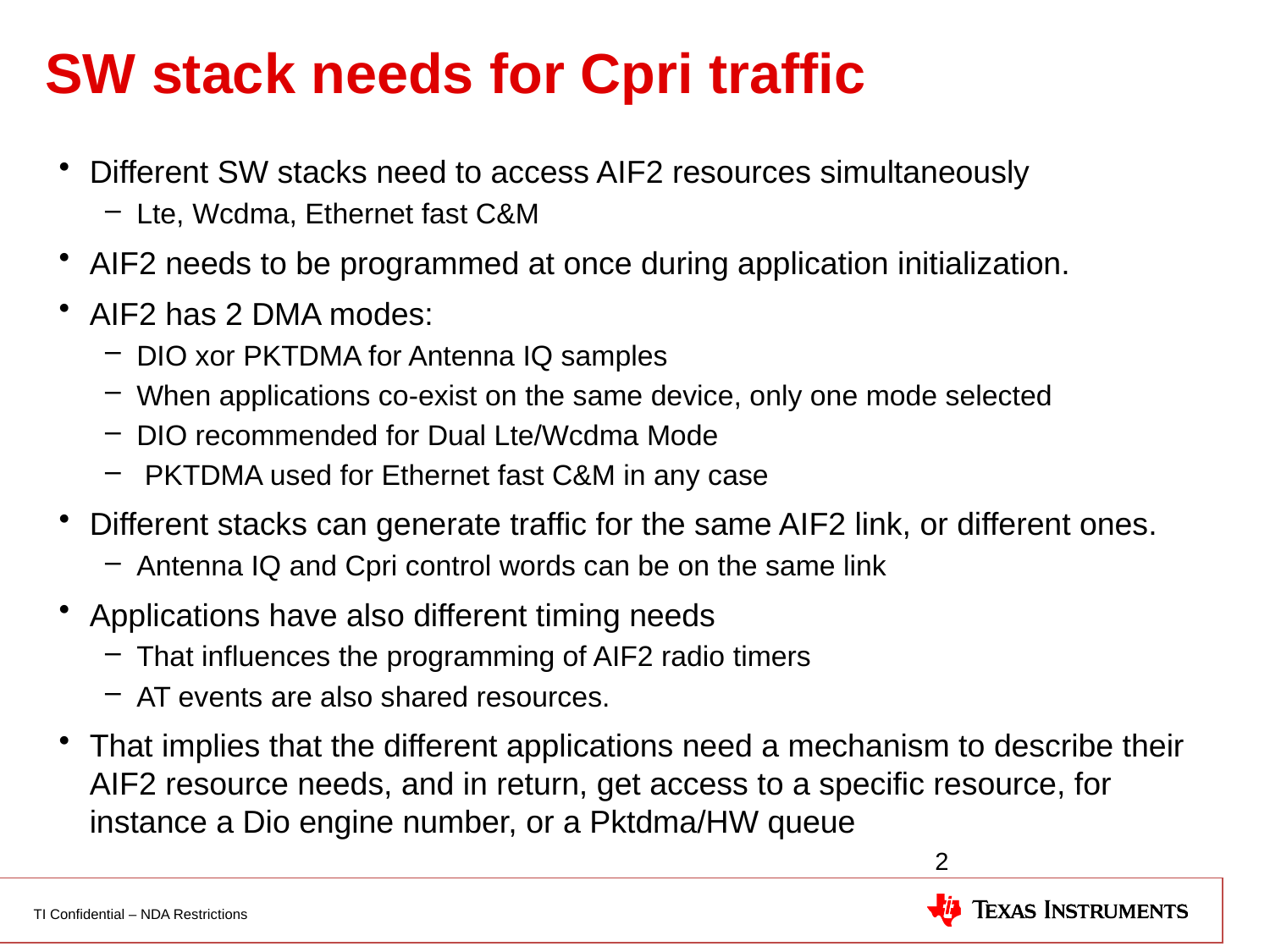

# SW stack needs for Cpri traffic
Different SW stacks need to access AIF2 resources simultaneously
Lte, Wcdma, Ethernet fast C&M
AIF2 needs to be programmed at once during application initialization.
AIF2 has 2 DMA modes:
DIO xor PKTDMA for Antenna IQ samples
When applications co-exist on the same device, only one mode selected
DIO recommended for Dual Lte/Wcdma Mode
 PKTDMA used for Ethernet fast C&M in any case
Different stacks can generate traffic for the same AIF2 link, or different ones.
Antenna IQ and Cpri control words can be on the same link
Applications have also different timing needs
That influences the programming of AIF2 radio timers
AT events are also shared resources.
That implies that the different applications need a mechanism to describe their AIF2 resource needs, and in return, get access to a specific resource, for instance a Dio engine number, or a Pktdma/HW queue

2